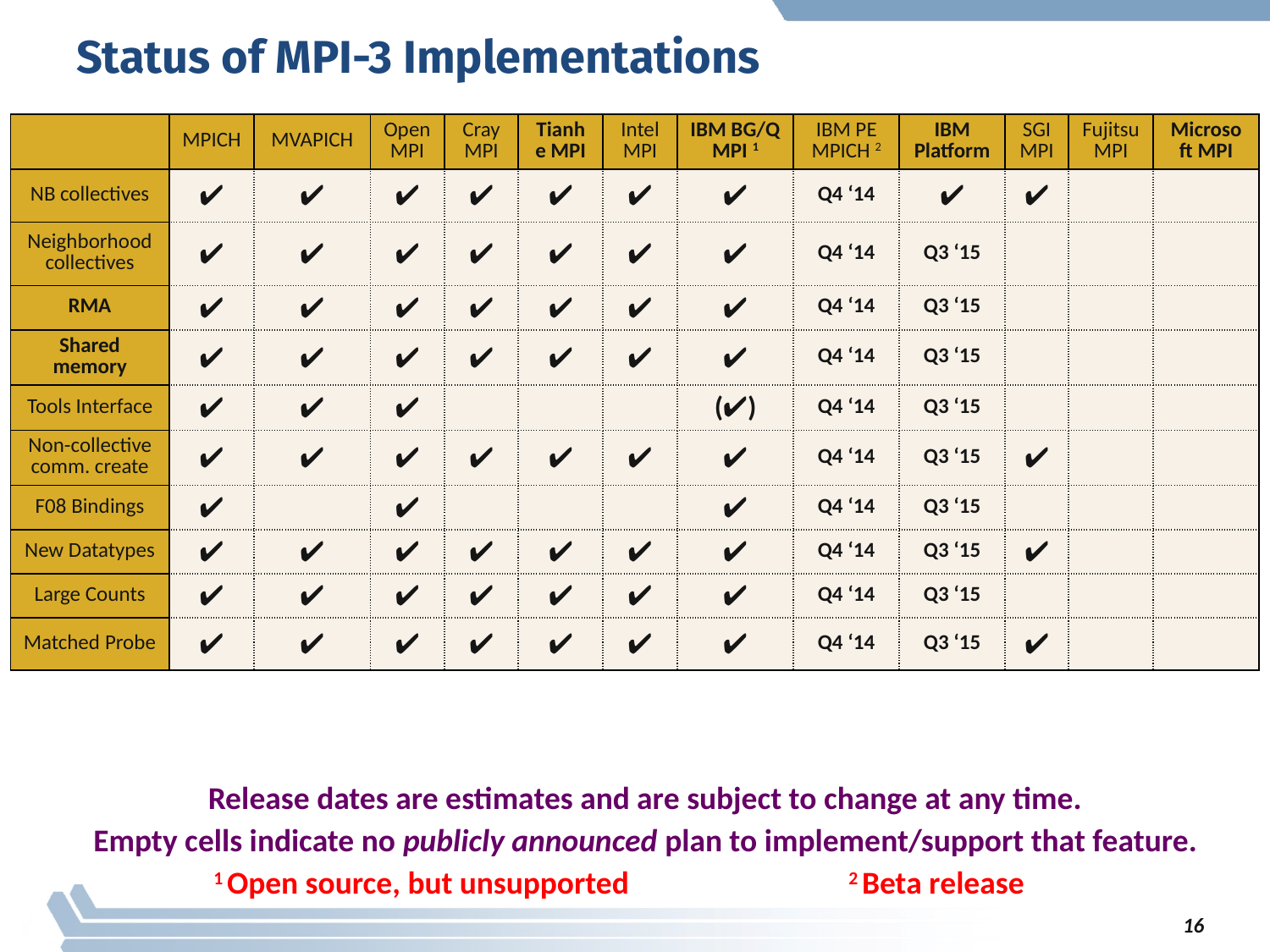

# Status of MPI-3 Implementations
|  | MPICH | MVAPICH | Open MPI | Cray MPI | Tianhe MPI | Intel MPI | IBM BG/Q MPI 1 | IBM PE MPICH 2 | IBM Platform | SGI MPI | Fujitsu MPI | Microsoft MPI |
| --- | --- | --- | --- | --- | --- | --- | --- | --- | --- | --- | --- | --- |
| NB collectives | ✔ | ✔ | ✔ | ✔ | ✔ | ✔ | ✔ | Q4 ‘14 | ✔ | ✔ |  |  |
| Neighborhood collectives | ✔ | ✔ | ✔ | ✔ | ✔ | ✔ | ✔ | Q4 ‘14 | Q3 ‘15 |  |  |  |
| RMA | ✔ | ✔ | ✔ | ✔ | ✔ | ✔ | ✔ | Q4 ‘14 | Q3 ‘15 |  |  |  |
| Shared memory | ✔ | ✔ | ✔ | ✔ | ✔ | ✔ | ✔ | Q4 ‘14 | Q3 ‘15 |  |  |  |
| Tools Interface | ✔ | ✔ | ✔ |  |  |  | (✔) | Q4 ‘14 | Q3 ‘15 |  |  |  |
| Non-collective comm. create | ✔ | ✔ | ✔ | ✔ | ✔ | ✔ | ✔ | Q4 ‘14 | Q3 ‘15 | ✔ |  |  |
| F08 Bindings | ✔ |  | ✔ |  |  |  | ✔ | Q4 ‘14 | Q3 ‘15 |  |  |  |
| New Datatypes | ✔ | ✔ | ✔ | ✔ | ✔ | ✔ | ✔ | Q4 ‘14 | Q3 ‘15 | ✔ |  |  |
| Large Counts | ✔ | ✔ | ✔ | ✔ | ✔ | ✔ | ✔ | Q4 ‘14 | Q3 ‘15 |  |  |  |
| Matched Probe | ✔ | ✔ | ✔ | ✔ | ✔ | ✔ | ✔ | Q4 ‘14 | Q3 ‘15 | ✔ |  |  |
Release dates are estimates and are subject to change at any time.
Empty cells indicate no publicly announced plan to implement/support that feature.
1 Open source, but unsupported		2 Beta release
16